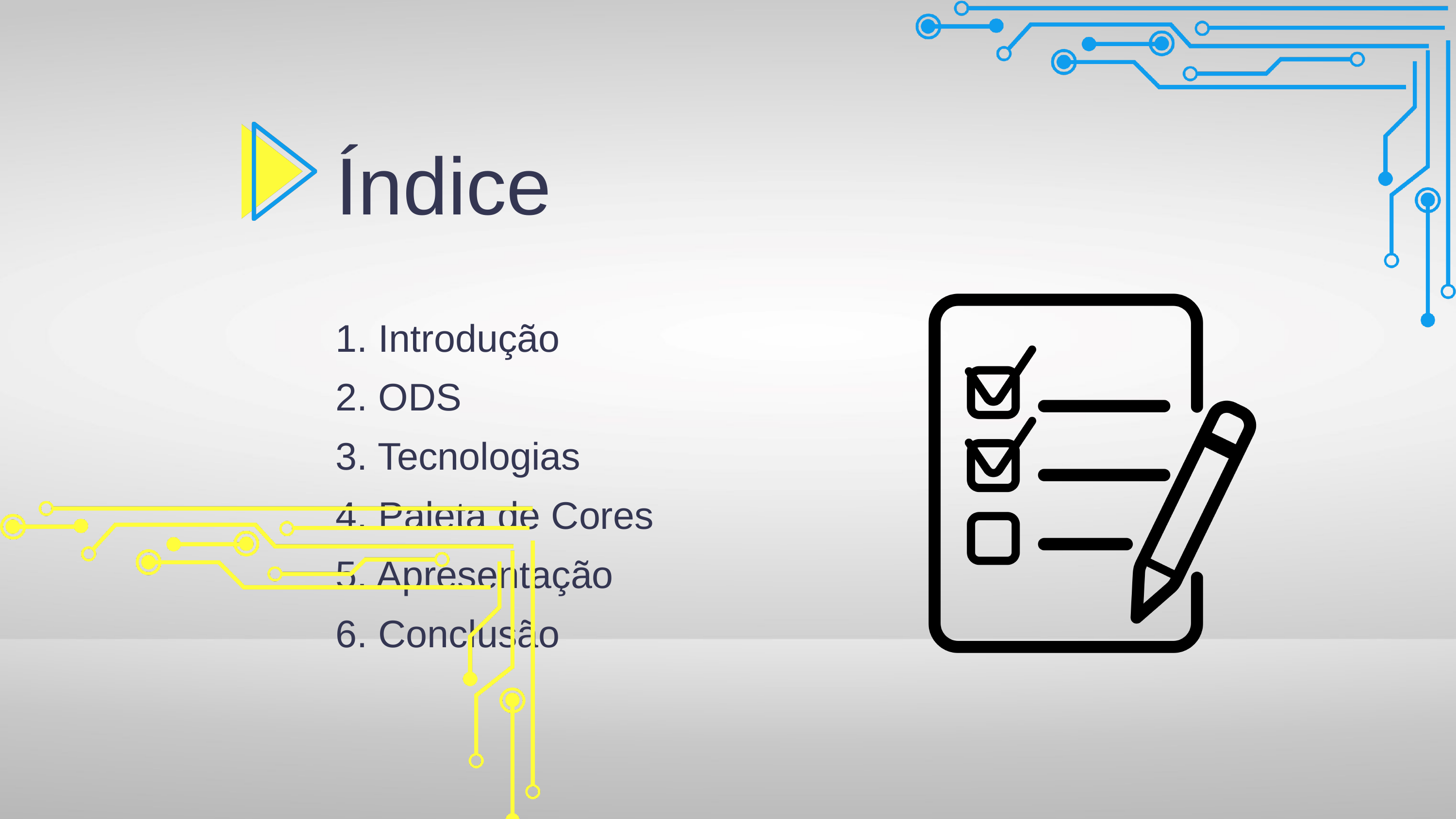

Índice

1. Introdução
2. ODS
3. Tecnologias
4. Paleta de Cores
5. Apresentação
6. Conclusão